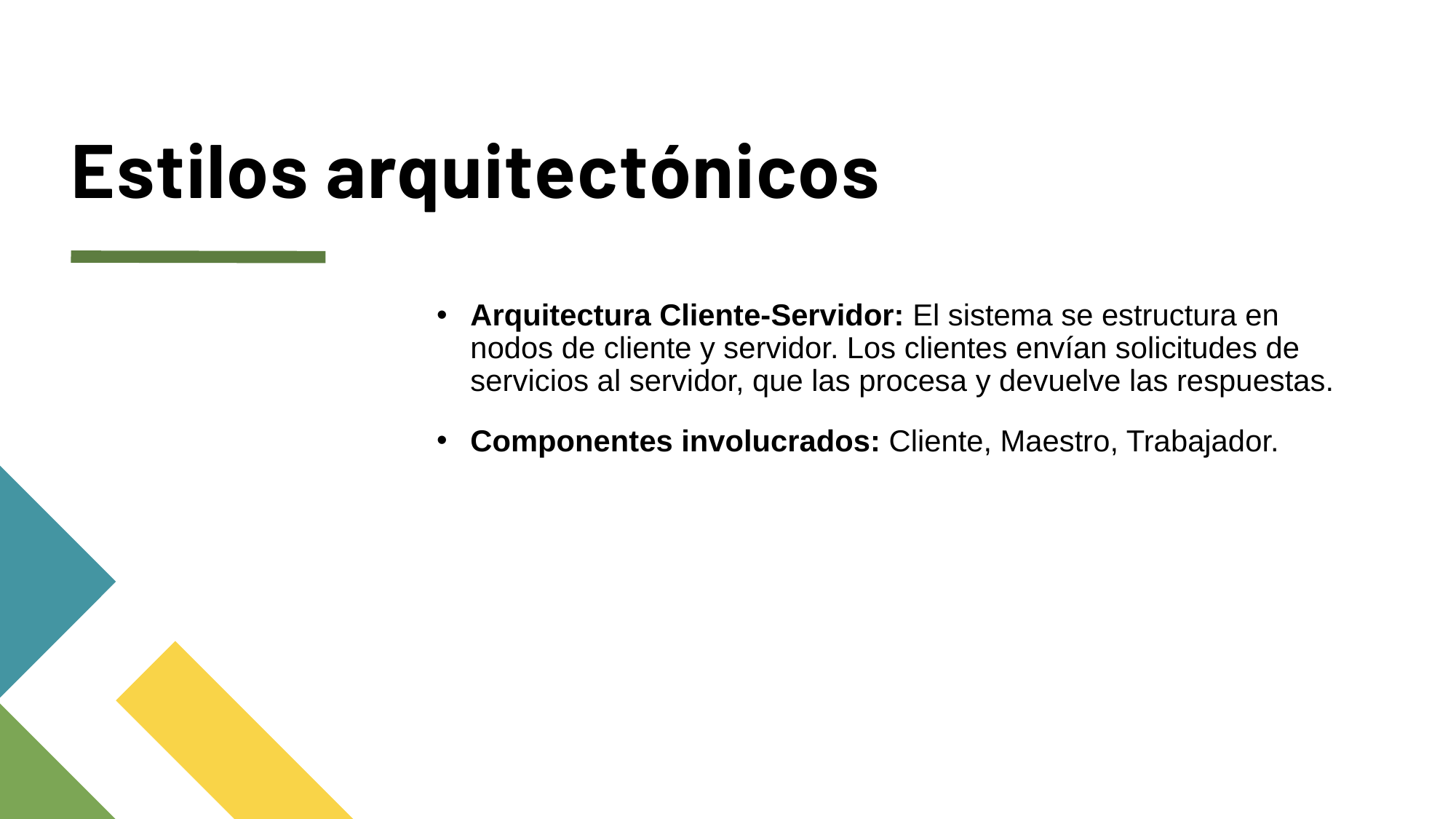

# Estilos arquitectónicos
Arquitectura Cliente-Servidor: El sistema se estructura en nodos de cliente y servidor. Los clientes envían solicitudes de servicios al servidor, que las procesa y devuelve las respuestas.
Componentes involucrados: Cliente, Maestro, Trabajador.